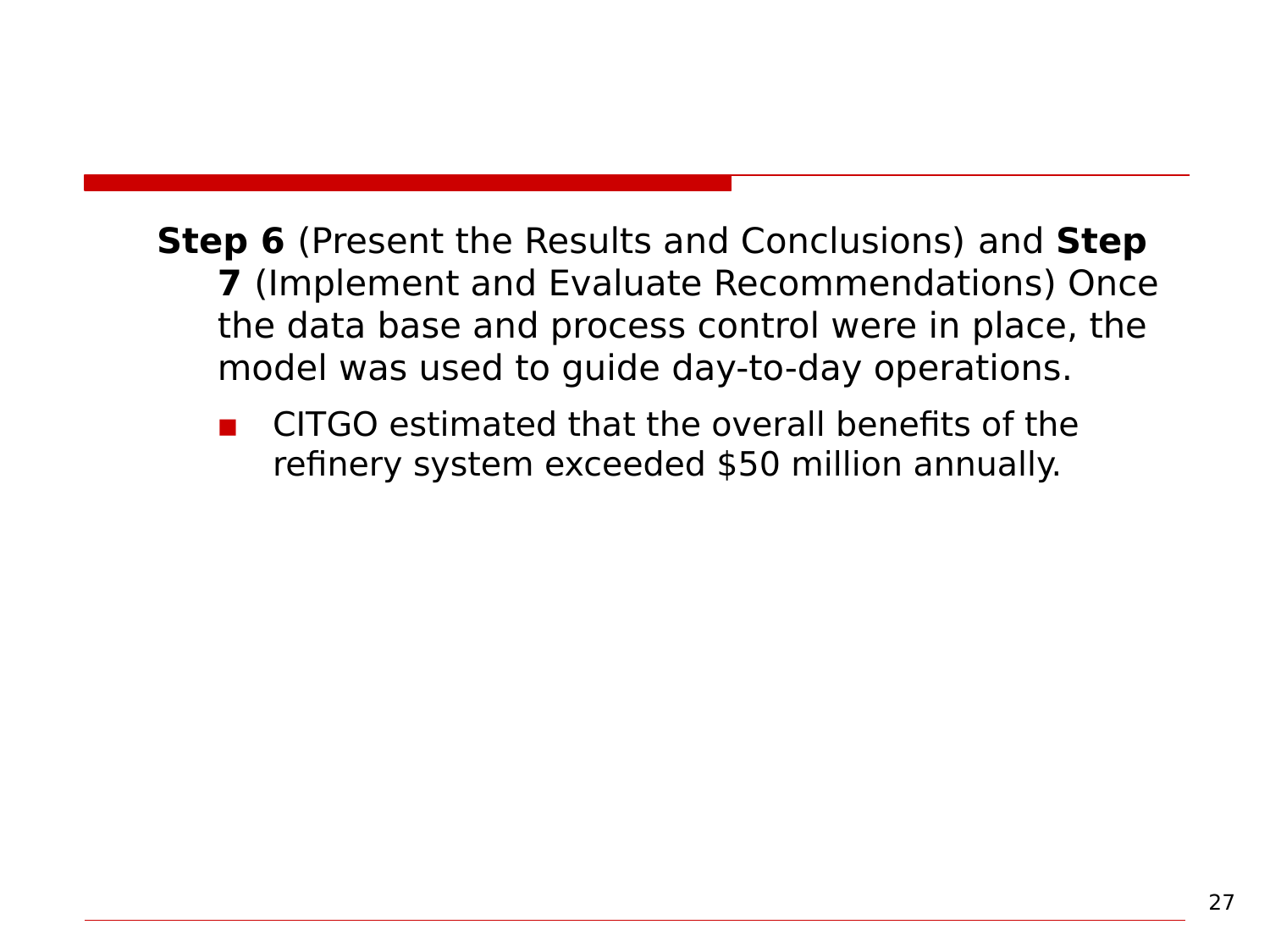

#
Step 6 (Present the Results and Conclusions) and Step 7 (Implement and Evaluate Recommendations) Once the data base and process control were in place, the model was used to guide day-to-day operations.
CITGO estimated that the overall benefits of the refinery system exceeded $50 million annually.